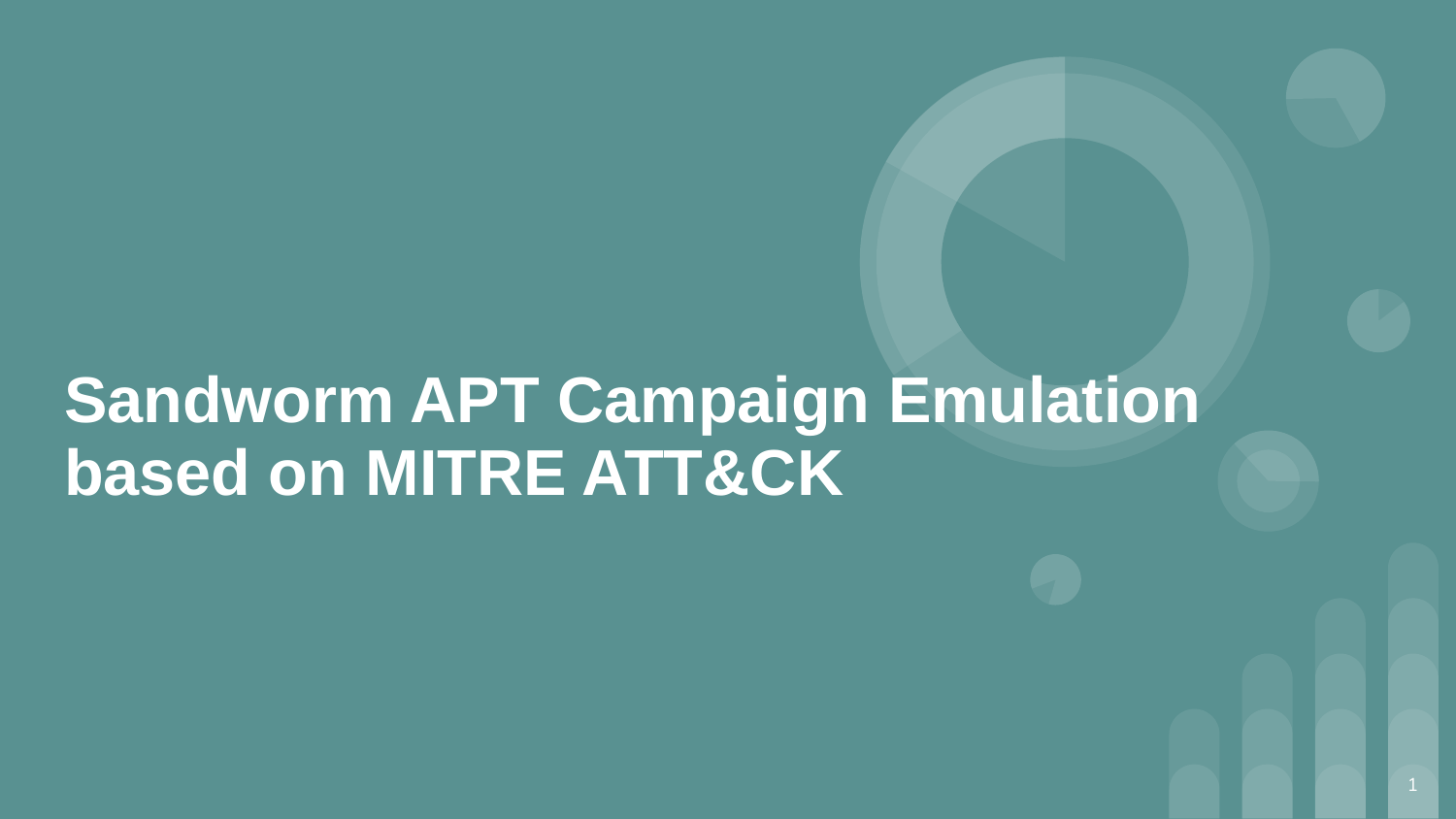

# Sandworm APT Campaign Emulation
based on MITRE ATT&CK
1